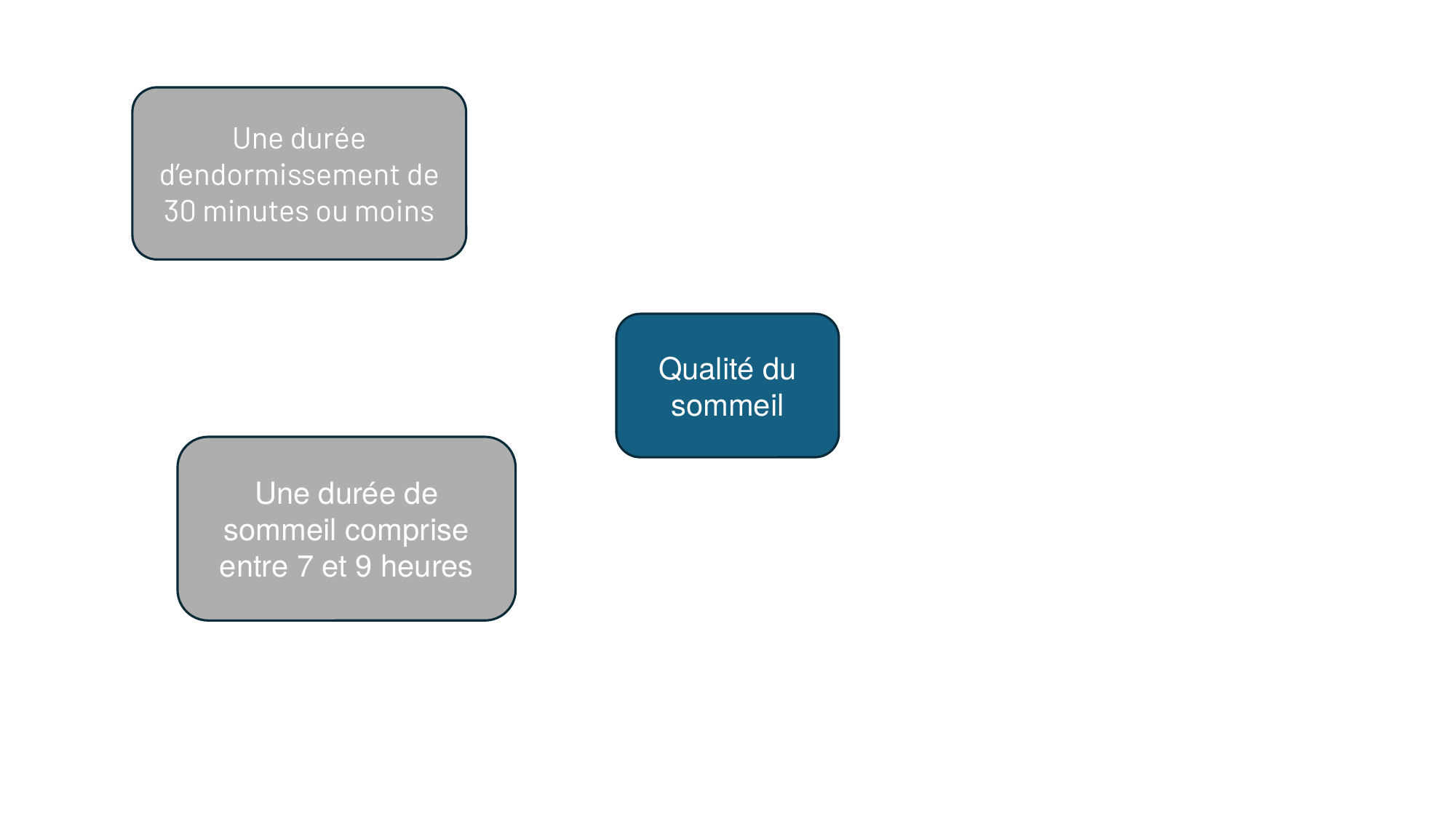

Une durée d’endormissement de 30 minutes ou moins
Qualité du sommeil
Une durée de sommeil comprise entre 7 et 9 heures